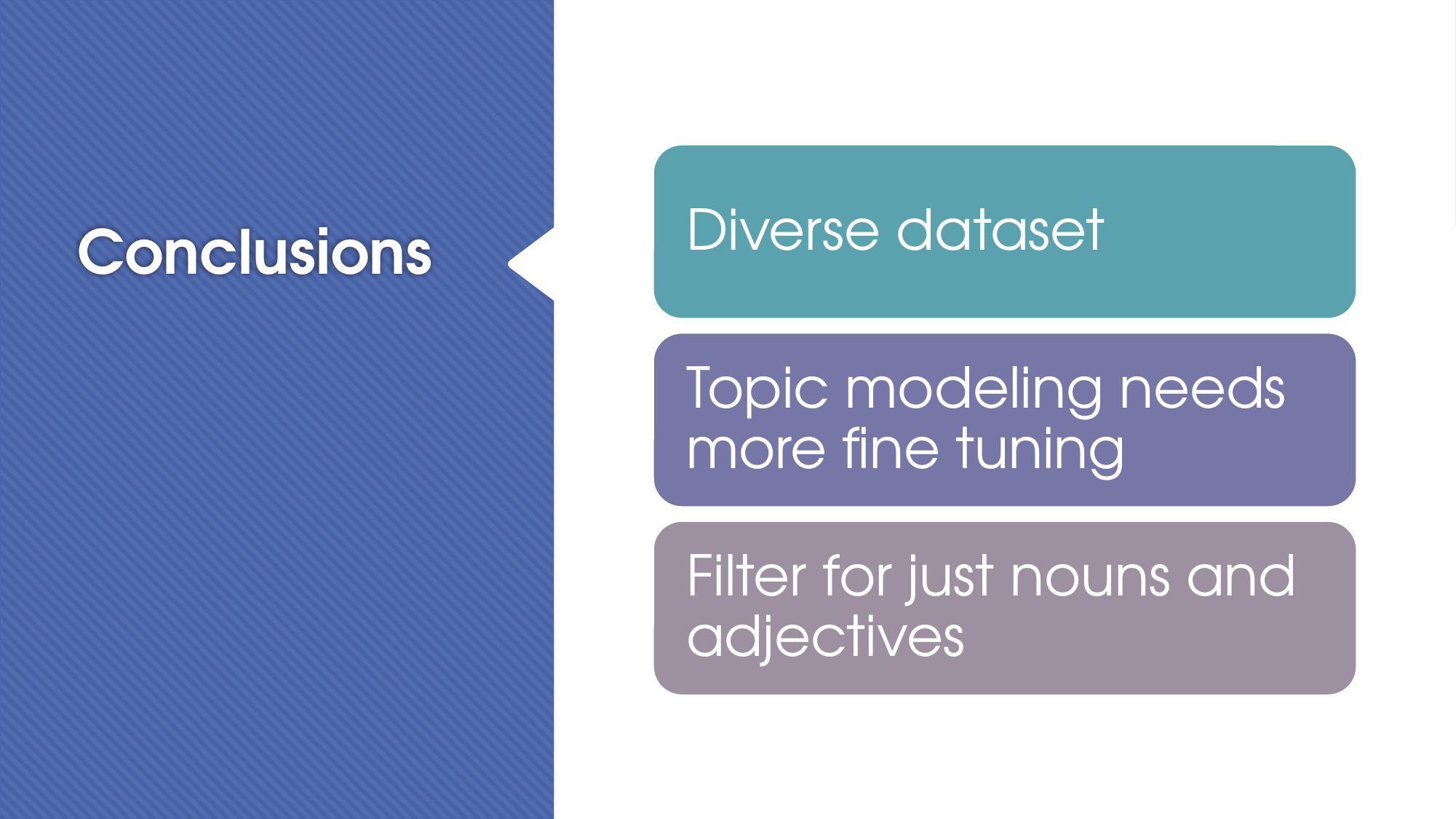

Diverse dataset
Topic modeling needs more fine tuning
Filter for just nouns and adjectives
# Conclusions